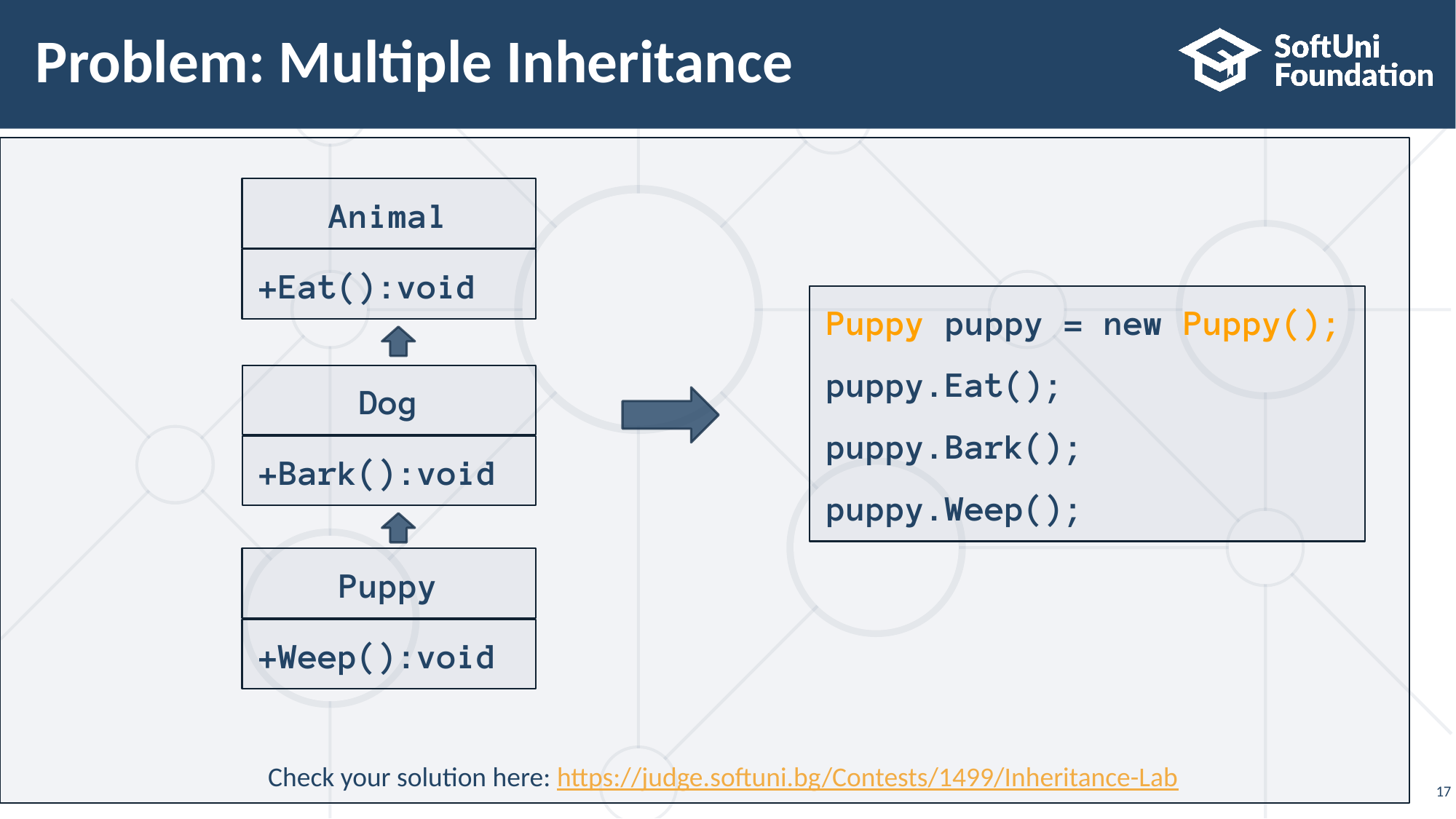

# Problem: Multiple Inheritance

Animal
+Eat():void
Puppy puppy = new Puppy();
puppy.Eat();
puppy.Bark();
puppy.Weep();

Dog
+Bark():void

Puppy
+Weep():void
Check your solution here: https://judge.softuni.bg/Contests/1499/Inheritance-Lab
17